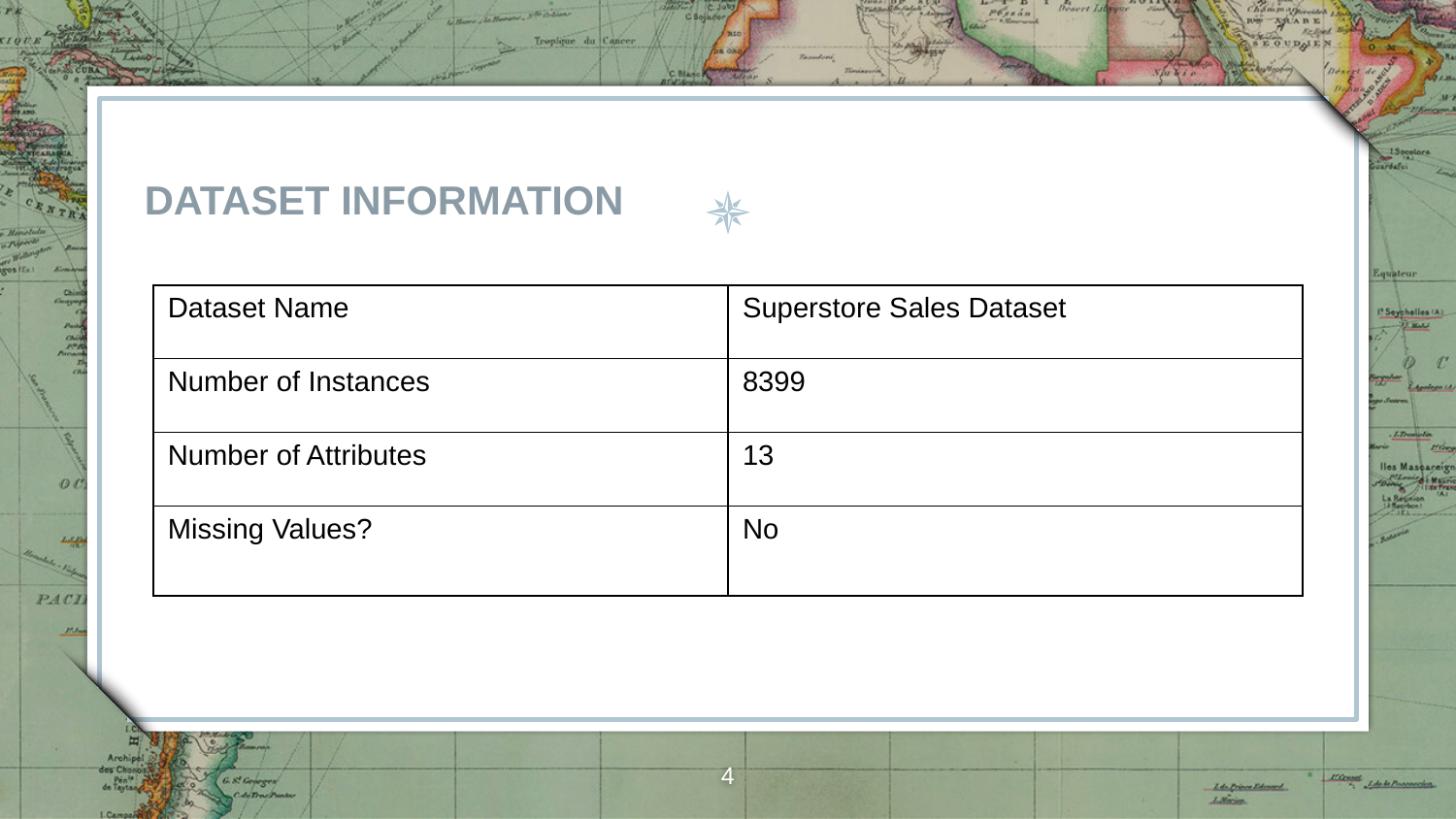

# DATASET INFORMATION
| Dataset Name | Superstore Sales Dataset |
| --- | --- |
| Number of Instances | 8399 |
| Number of Attributes | 13 |
| Missing Values? | No |
4